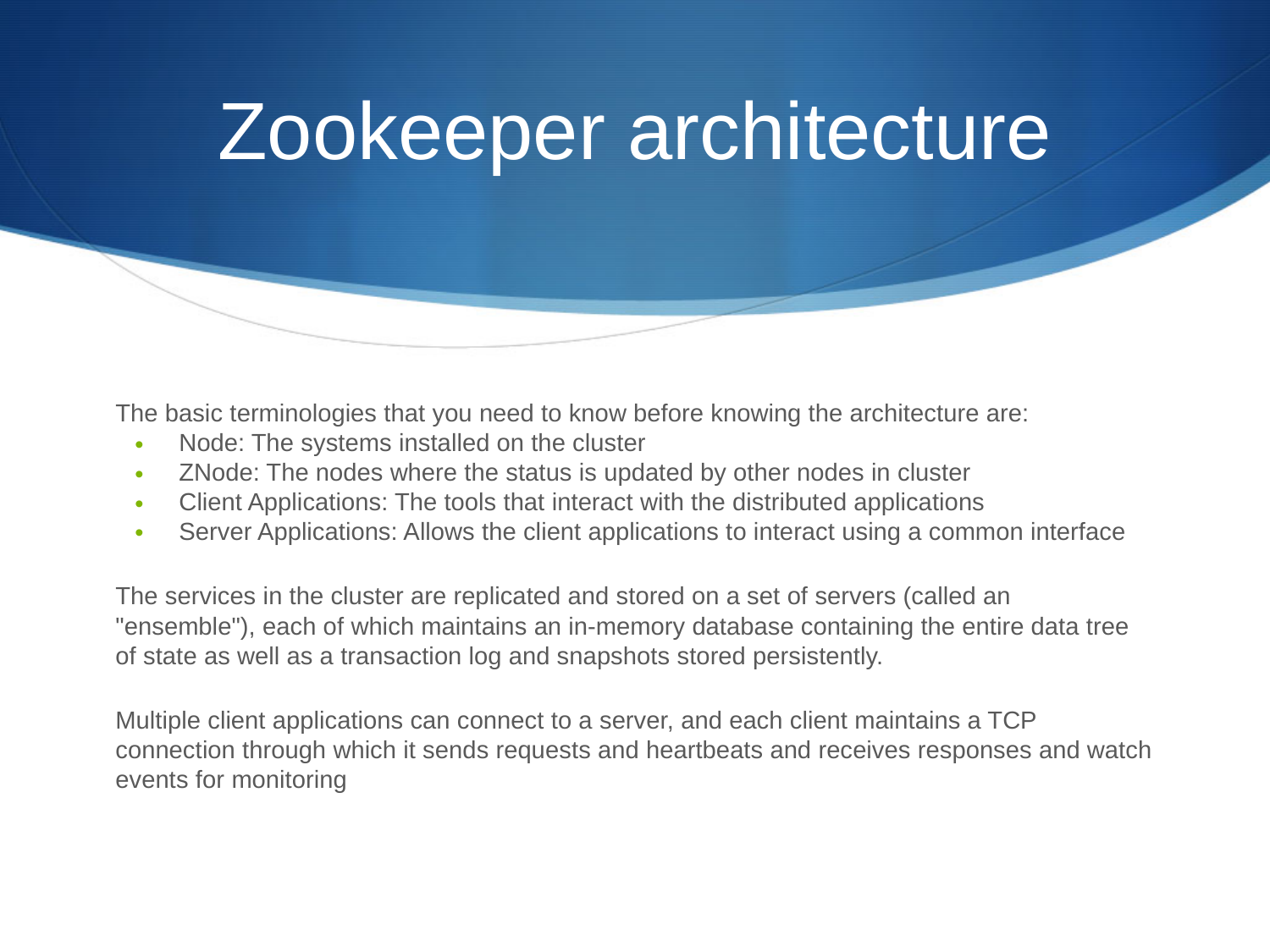

# Zookeeper architecture
The basic terminologies that you need to know before knowing the architecture are:
Node: The systems installed on the cluster
ZNode: The nodes where the status is updated by other nodes in cluster
Client Applications: The tools that interact with the distributed applications
Server Applications: Allows the client applications to interact using a common interface
The services in the cluster are replicated and stored on a set of servers (called an "ensemble"), each of which maintains an in-memory database containing the entire data tree of state as well as a transaction log and snapshots stored persistently.
Multiple client applications can connect to a server, and each client maintains a TCP connection through which it sends requests and heartbeats and receives responses and watch events for monitoring